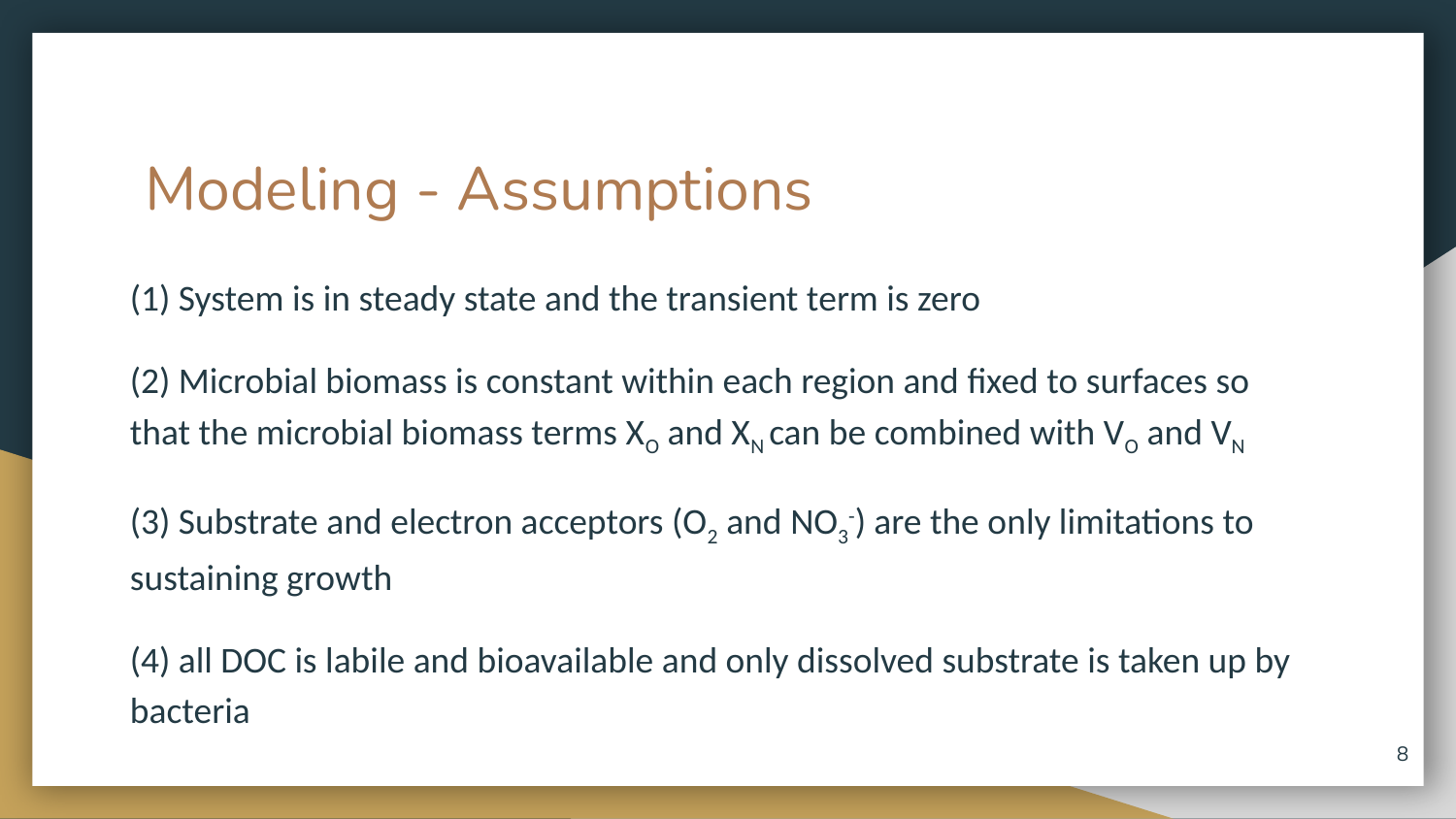

# Modeling - Assumptions
(1) System is in steady state and the transient term is zero
(2) Microbial biomass is constant within each region and fixed to surfaces so that the microbial biomass terms XO and XN can be combined with VO and VN
(3) Substrate and electron acceptors (O2 and NO3-) are the only limitations to sustaining growth
(4) all DOC is labile and bioavailable and only dissolved substrate is taken up by bacteria

8